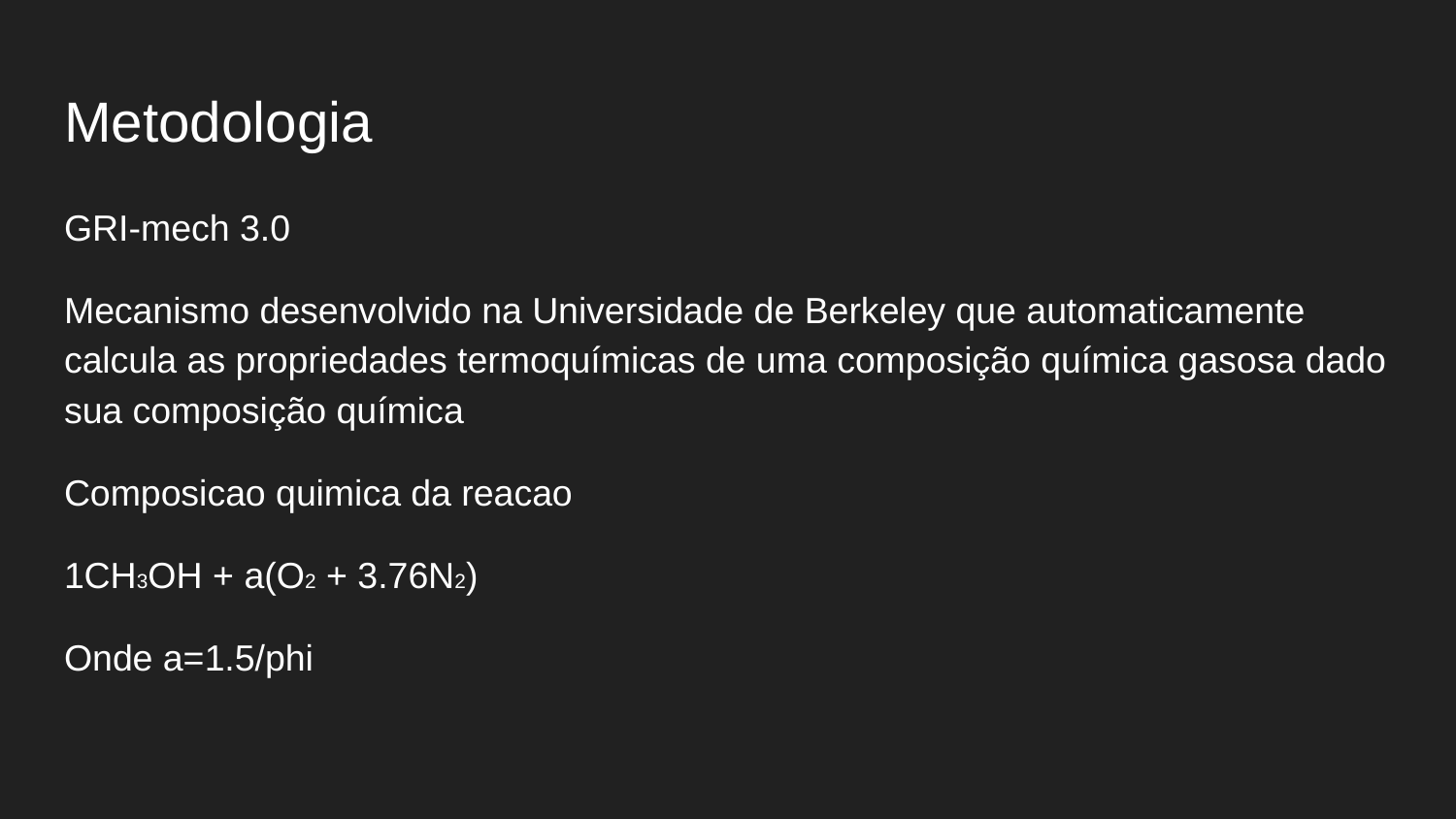

# Metodologia
GRI-mech 3.0
Mecanismo desenvolvido na Universidade de Berkeley que automaticamente calcula as propriedades termoquímicas de uma composição química gasosa dado sua composição química
Composicao quimica da reacao
1CH3OH + a(O2 + 3.76N2)
Onde a=1.5/phi